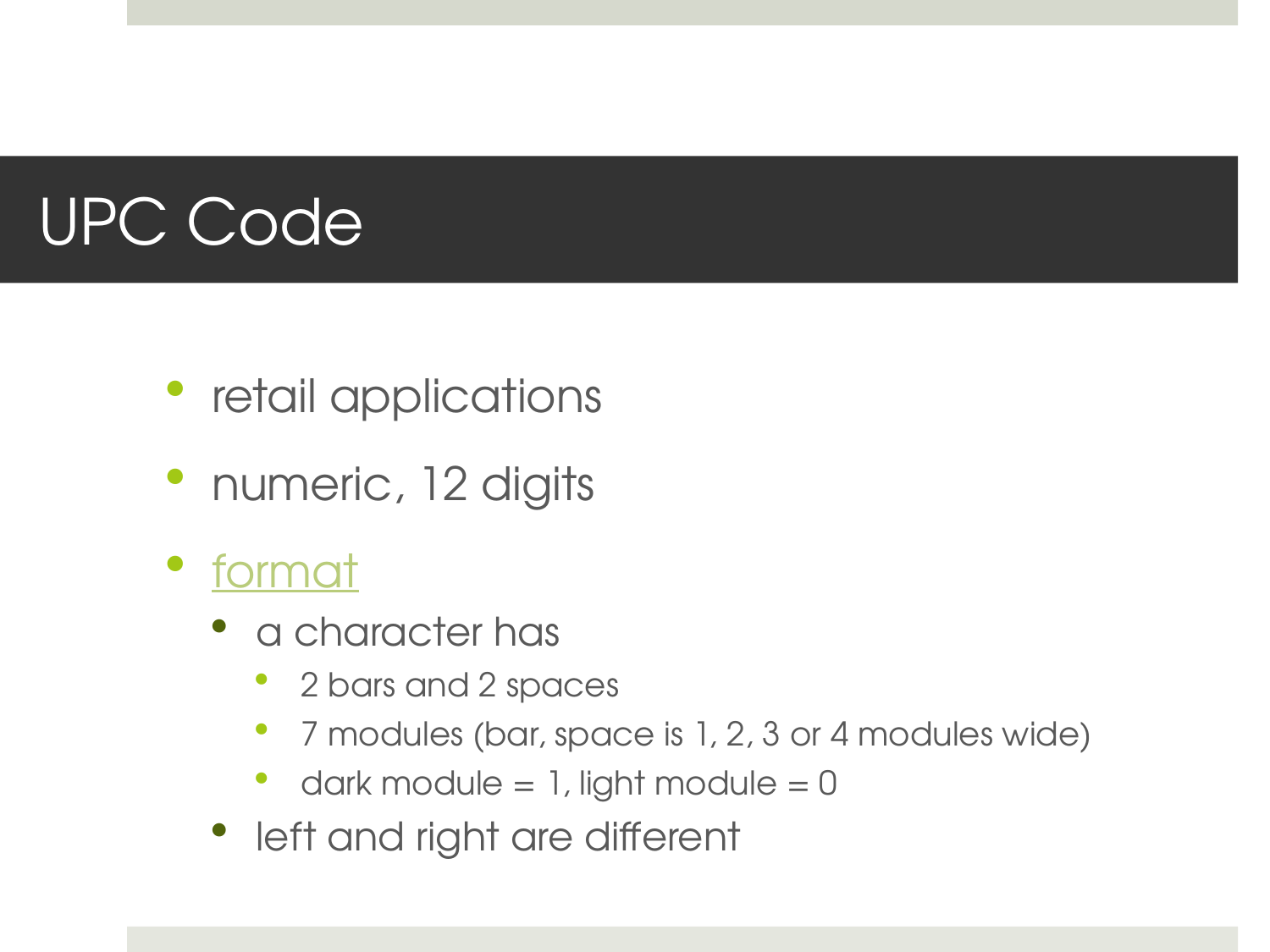

# UPC Code
retail applications
numeric, 12 digits
format
a character has
2 bars and 2 spaces
7 modules (bar, space is 1, 2, 3 or 4 modules wide)
dark module = 1, light module = 0
left and right are different